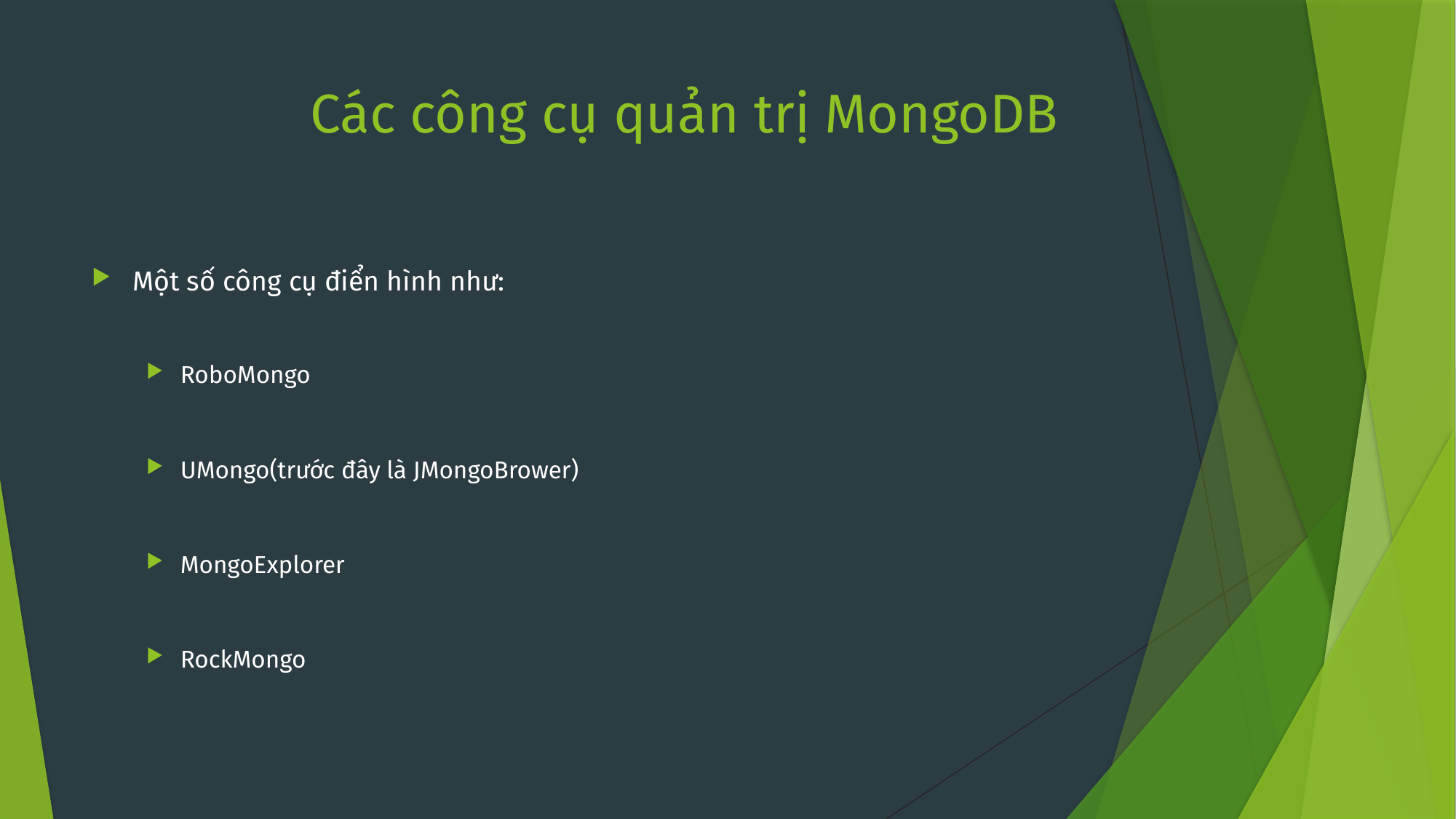

# Các công cụ quản trị MongoDB
Một số công cụ điển hình như:

RoboMongo

UMongo(trước đây là JMongoBrower)

MongoExplorer

RockMongo